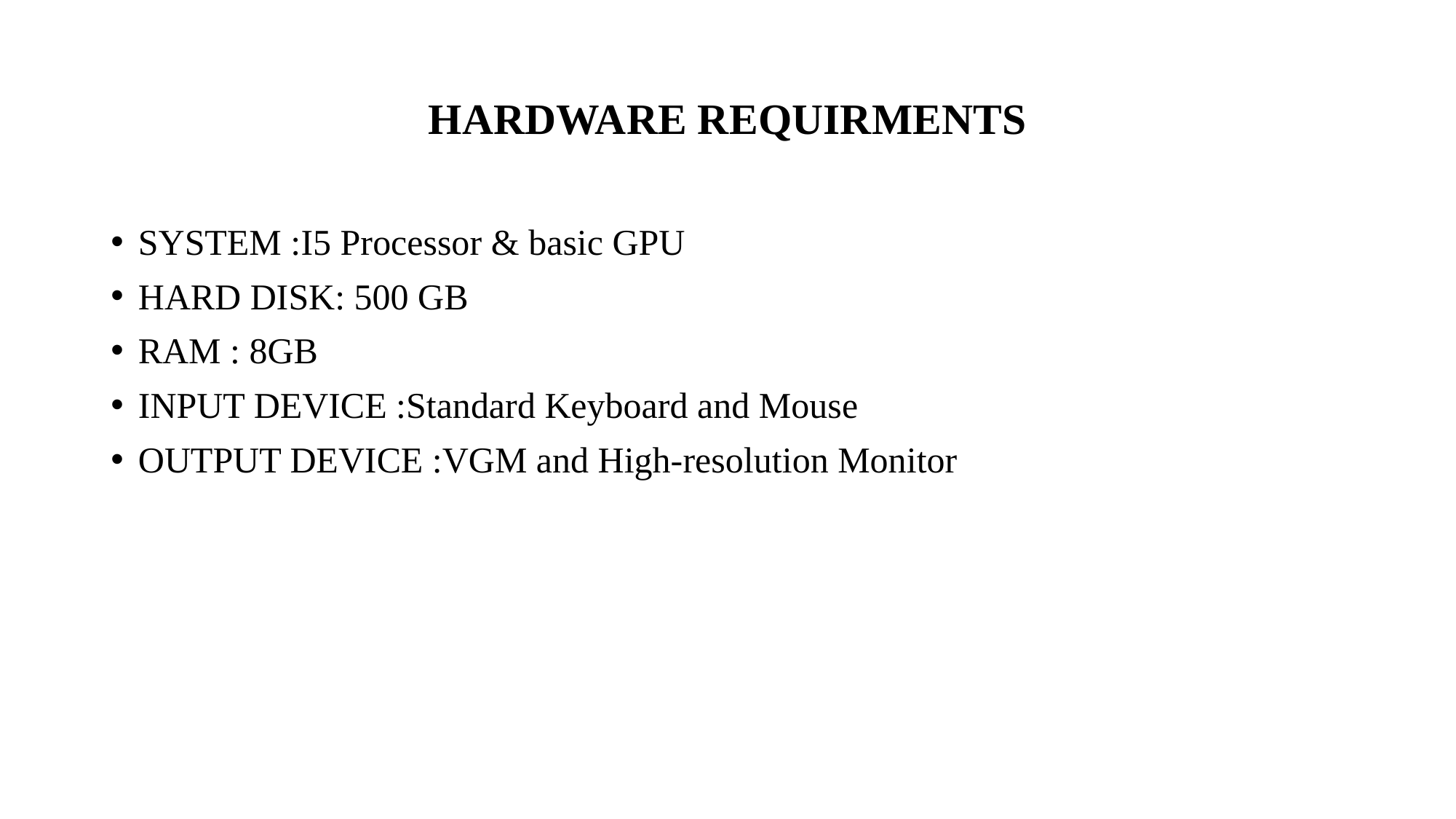

# HARDWARE REQUIRMENTS
SYSTEM :I5 Processor & basic GPU
HARD DISK: 500 GB
RAM : 8GB
INPUT DEVICE :Standard Keyboard and Mouse
OUTPUT DEVICE :VGM and High-resolution Monitor